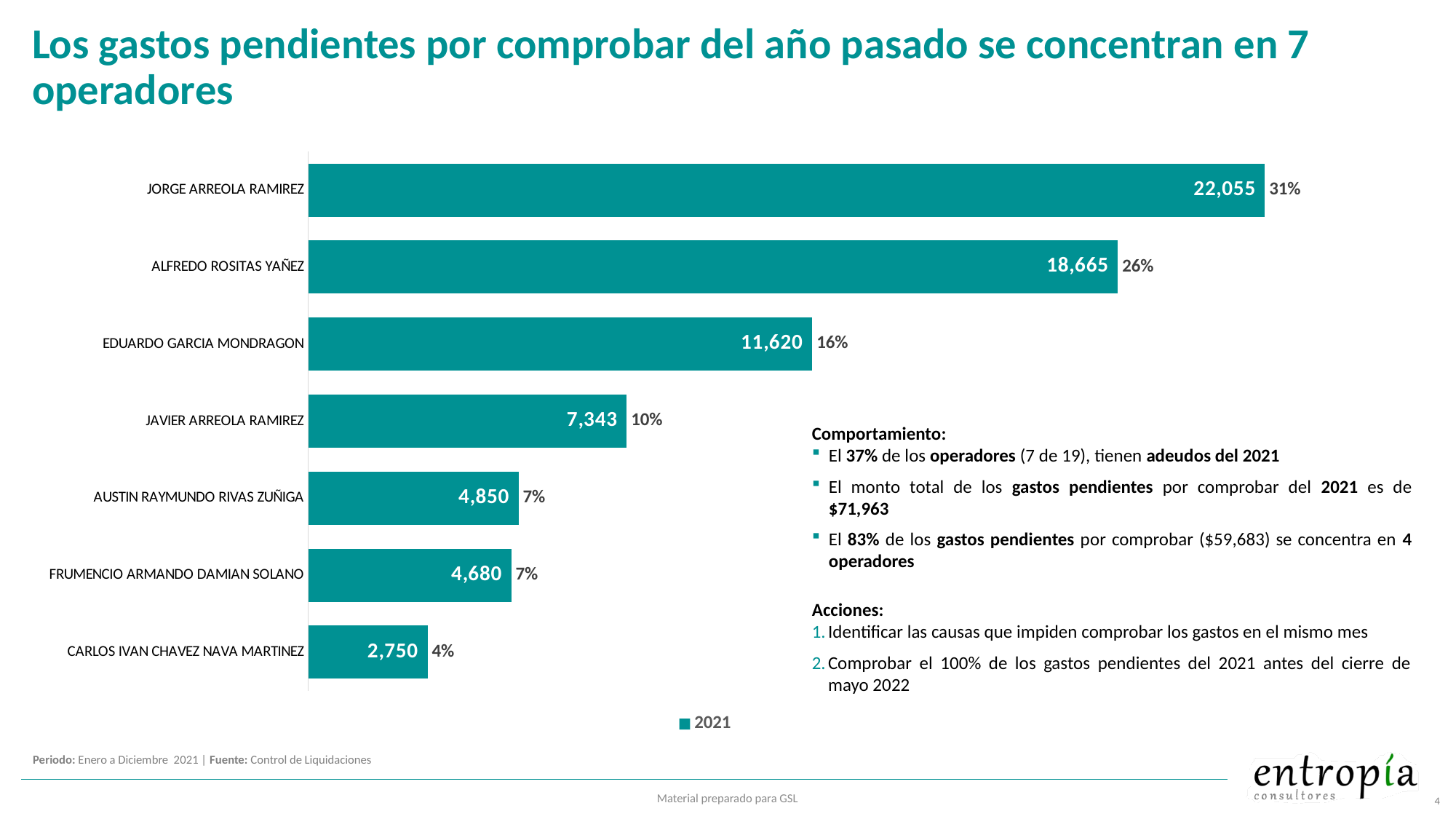

# Los gastos pendientes por comprobar del año pasado se concentran en 7 operadores

### Chart

| Category | 2021 |   |
|---|---|---|
| CARLOS IVAN CHAVEZ NAVA MARTINEZ | 2750.0 | 0.038213906999578814 |
| FRUMENCIO ARMANDO DAMIAN SOLANO | 4680.0 | 0.06503312173019231 |
| AUSTIN RAYMUNDO RIVAS ZUÑIGA | 4850.26 | 0.0673990489322826 |
| JAVIER ARREOLA RAMIREZ | 7343.07 | 0.10203905238959897 |
| EDUARDO GARCIA MONDRAGON | 11620.0 | 0.16147112703094757 |
| ALFREDO ROSITAS YAÑEZ | 18665.0 | 0.25936820878077765 |
| JORGE ARREOLA RAMIREZ | 22055.0 | 0.3064755341366221 |
Comportamiento:
El 37% de los operadores (7 de 19), tienen adeudos del 2021
El monto total de los gastos pendientes por comprobar del 2021 es de $71,963
El 83% de los gastos pendientes por comprobar ($59,683) se concentra en 4 operadores
Acciones:
Identificar las causas que impiden comprobar los gastos en el mismo mes
Comprobar el 100% de los gastos pendientes del 2021 antes del cierre de mayo 2022
Periodo: Enero a Diciembre  2021 | Fuente: Control de Liquidaciones
Material preparado para GSL
4